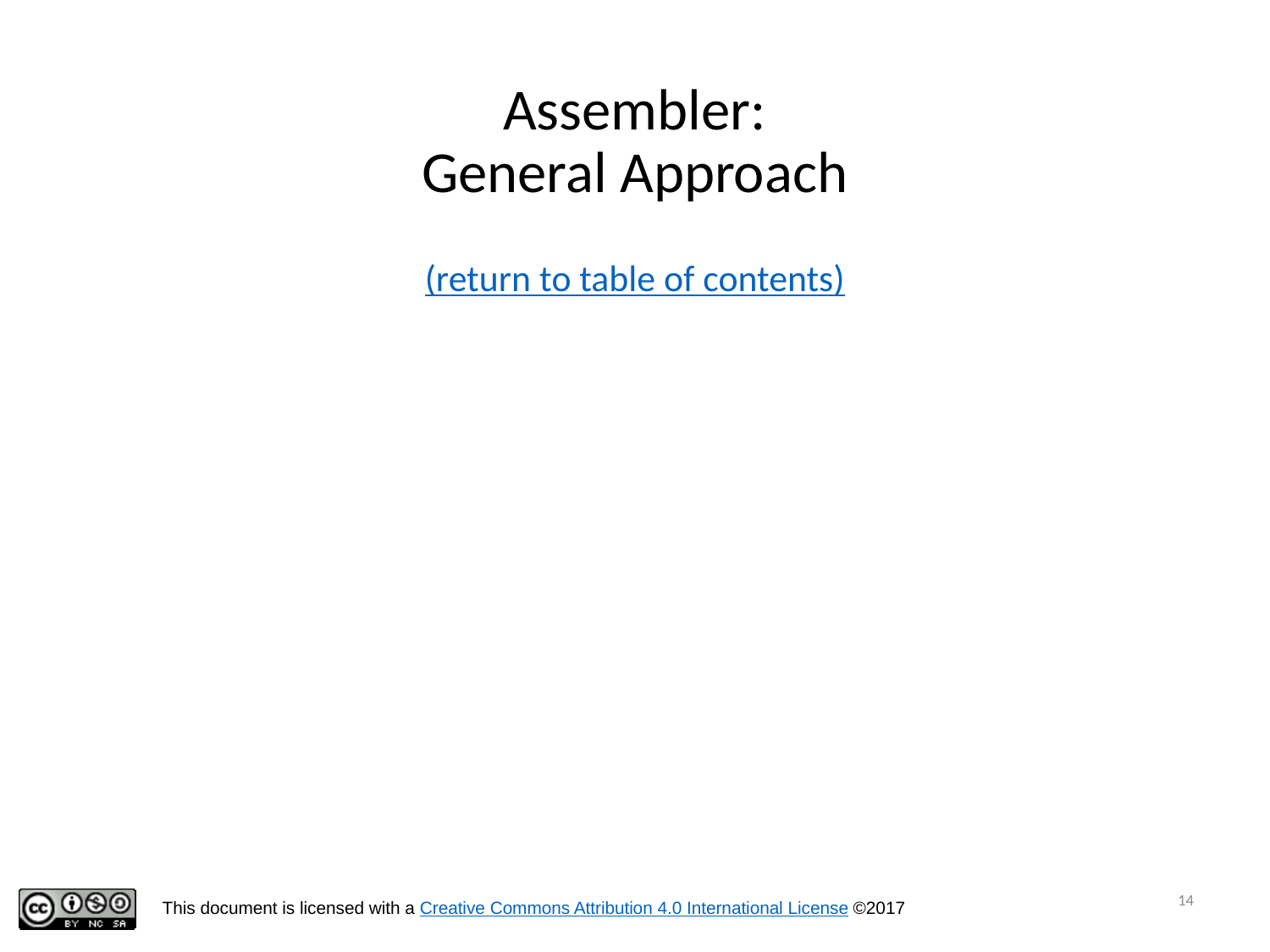

# Assembler: General Approach
(return to table of contents)
14